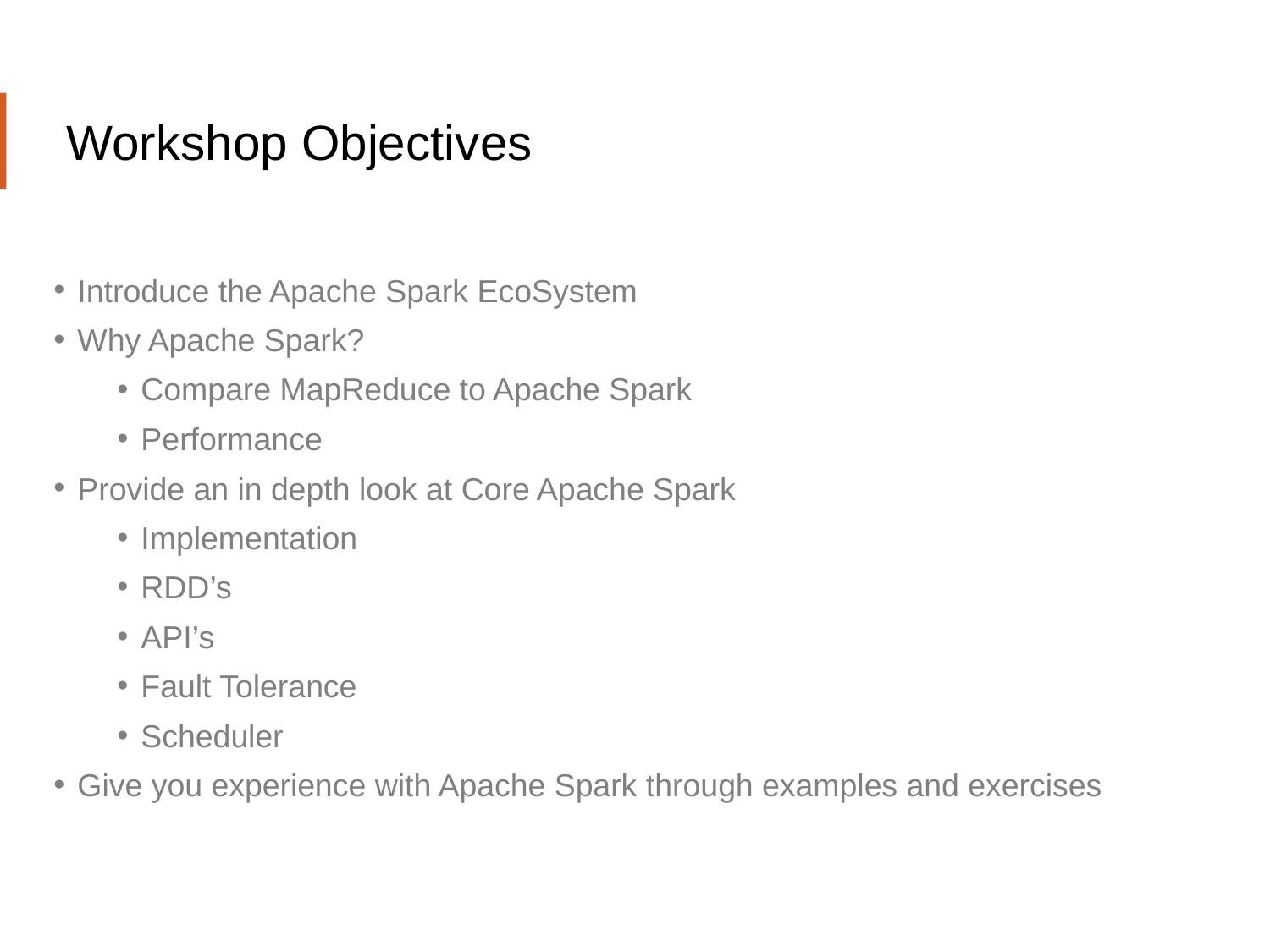

# Workshop Objectives
Introduce the Apache Spark EcoSystem
Why Apache Spark?
Compare MapReduce to Apache Spark
Performance
Provide an in depth look at Core Apache Spark
Implementation
RDD’s
API’s
Fault Tolerance
Scheduler
Give you experience with Apache Spark through examples and exercises